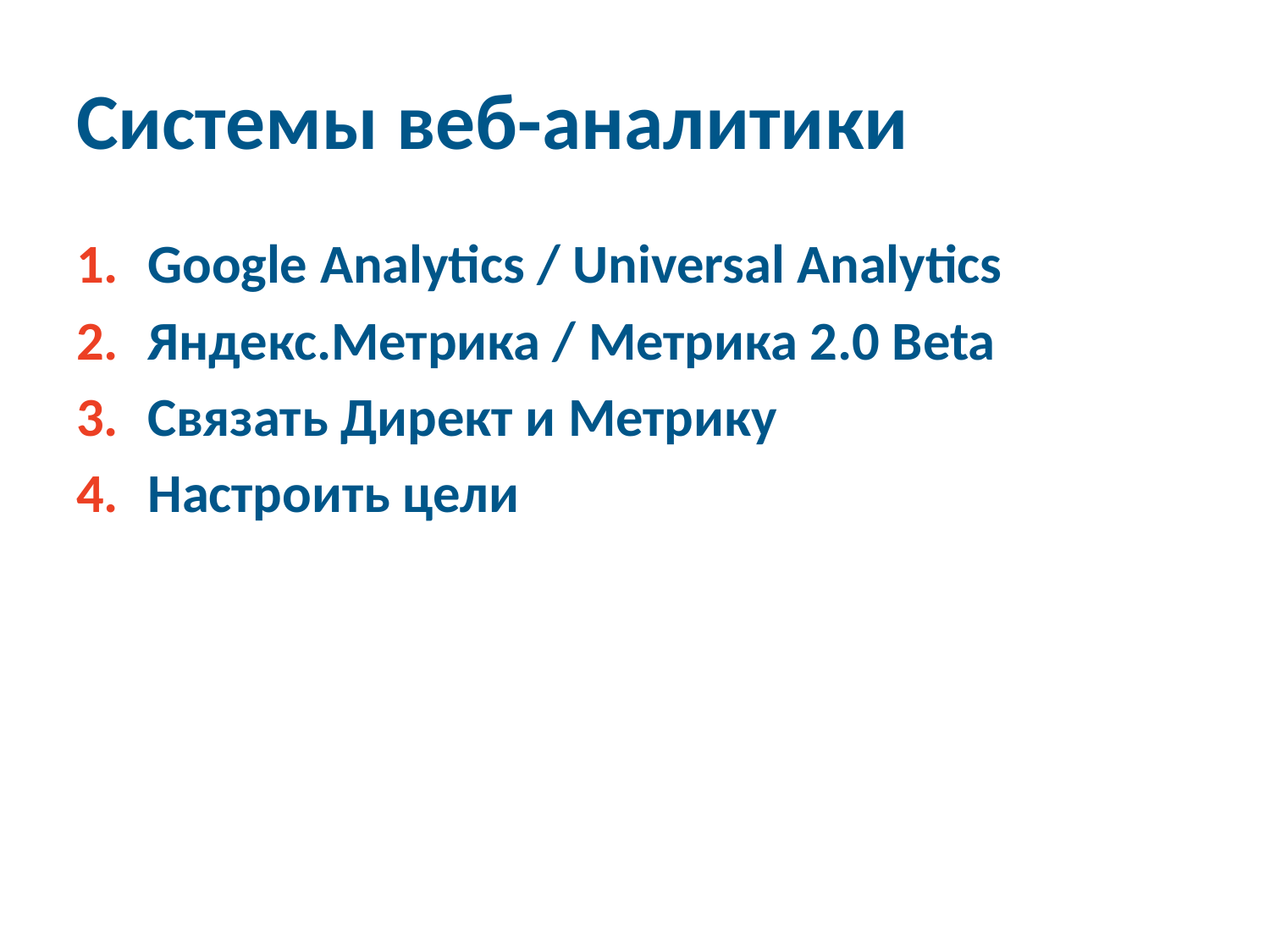

# Системы веб-аналитики
Google Analytics / Universal Analytics
Яндекс.Метрика / Метрика 2.0 Beta
Связать Директ и Метрику
Настроить цели